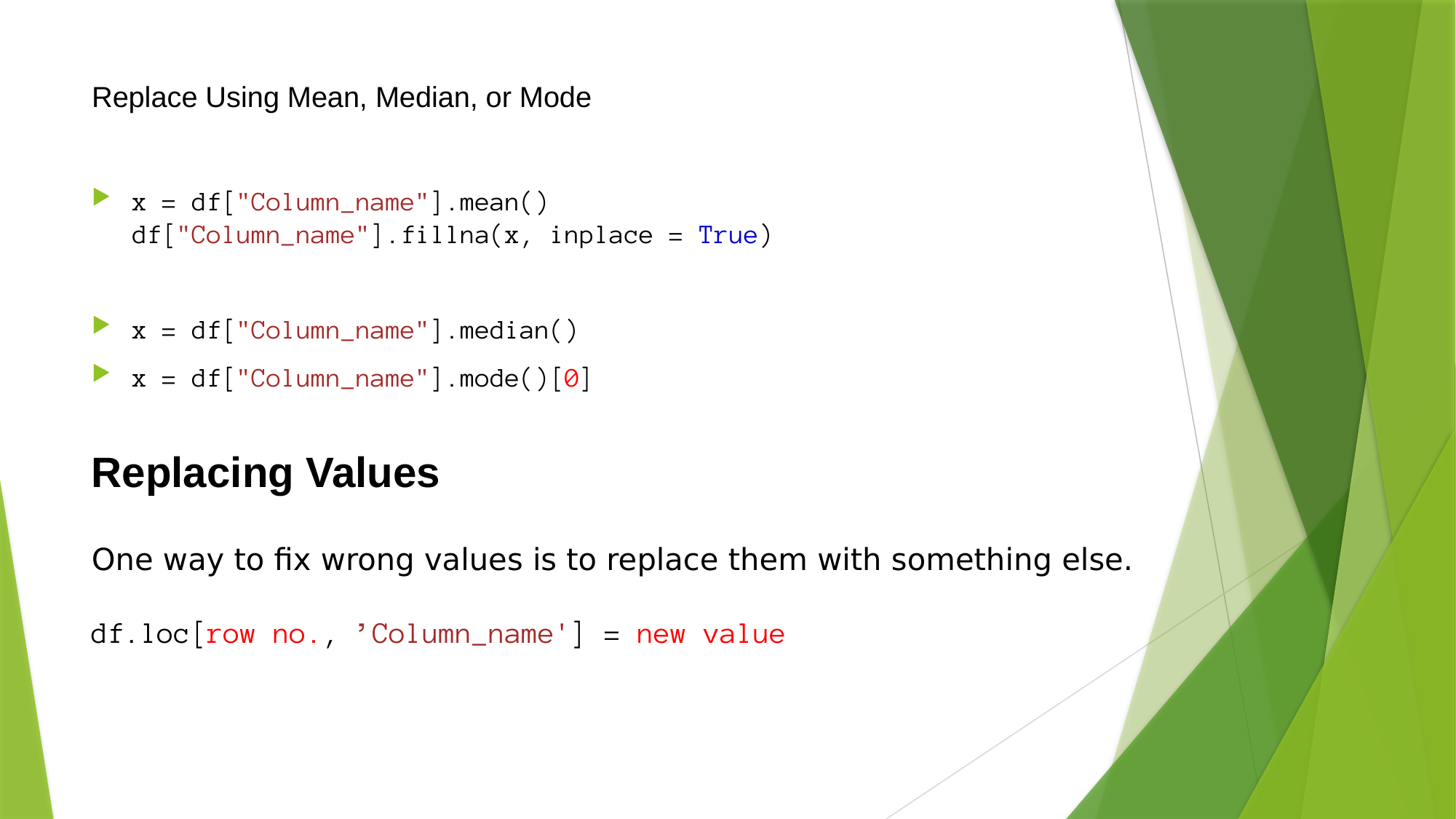

# Replace Using Mean, Median, or Mode
x = df["Column_name"].mean()
df["Column_name"].fillna(x, inplace = True)

x = df["Column_name"].median()
x = df["Column_name"].mode()[0]
Replacing Values

One way to fix wrong values is to replace them with something else.

df.loc[row no., ’Column_name'] = new value